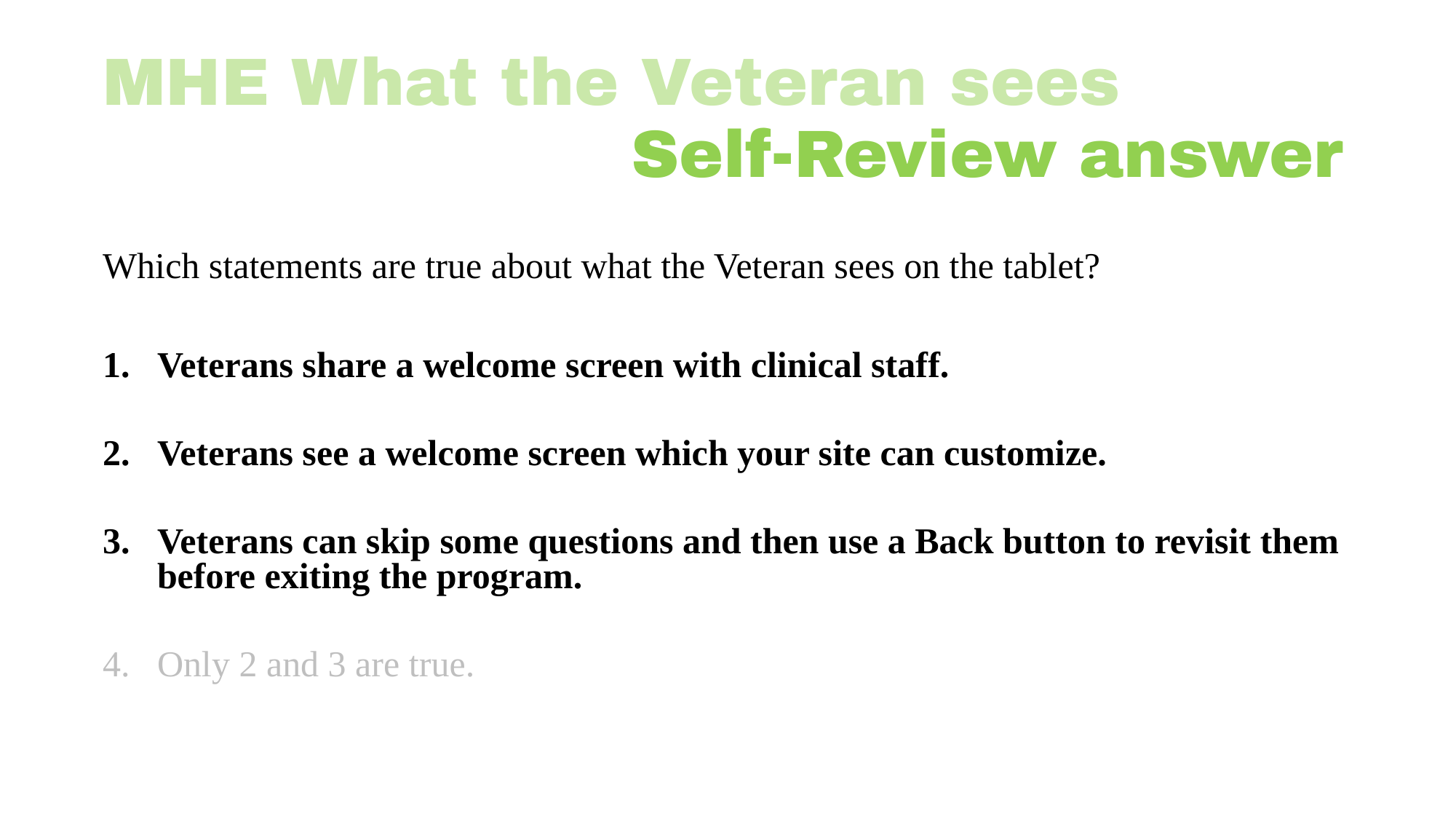

# MHE What the Veteran seeskklklj                     Self-Review answer
Which statements are true about what the Veteran sees on the tablet?

Veterans share a welcome screen with clinical staff.

Veterans see a welcome screen which your site can customize.

Veterans can skip some questions and then use a Back button to revisit them before exiting the program.

Only 2 and 3 are true.